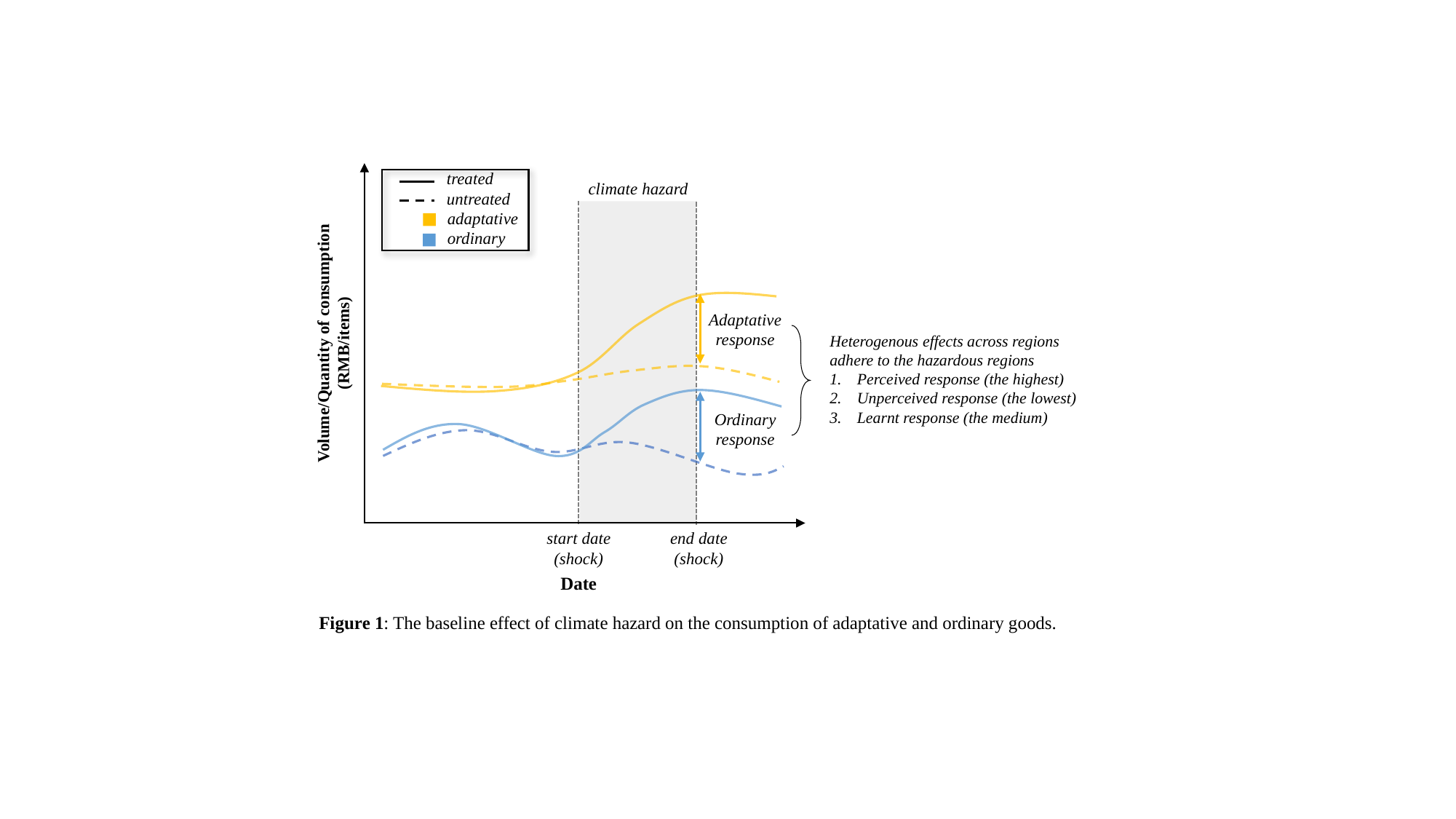

treated
untreated

adaptative
ordinary

Volume/Quantity of consumption (RMB/items)
start date
(shock)
end date
(shock)
Date
climate hazard

Adaptative response

Heterogenous effects across regions adhere to the hazardous regions
Perceived response (the highest)
Unperceived response (the lowest)
Learnt response (the medium)

Ordinary response

Figure 1: The baseline effect of climate hazard on the consumption of adaptative and ordinary goods.